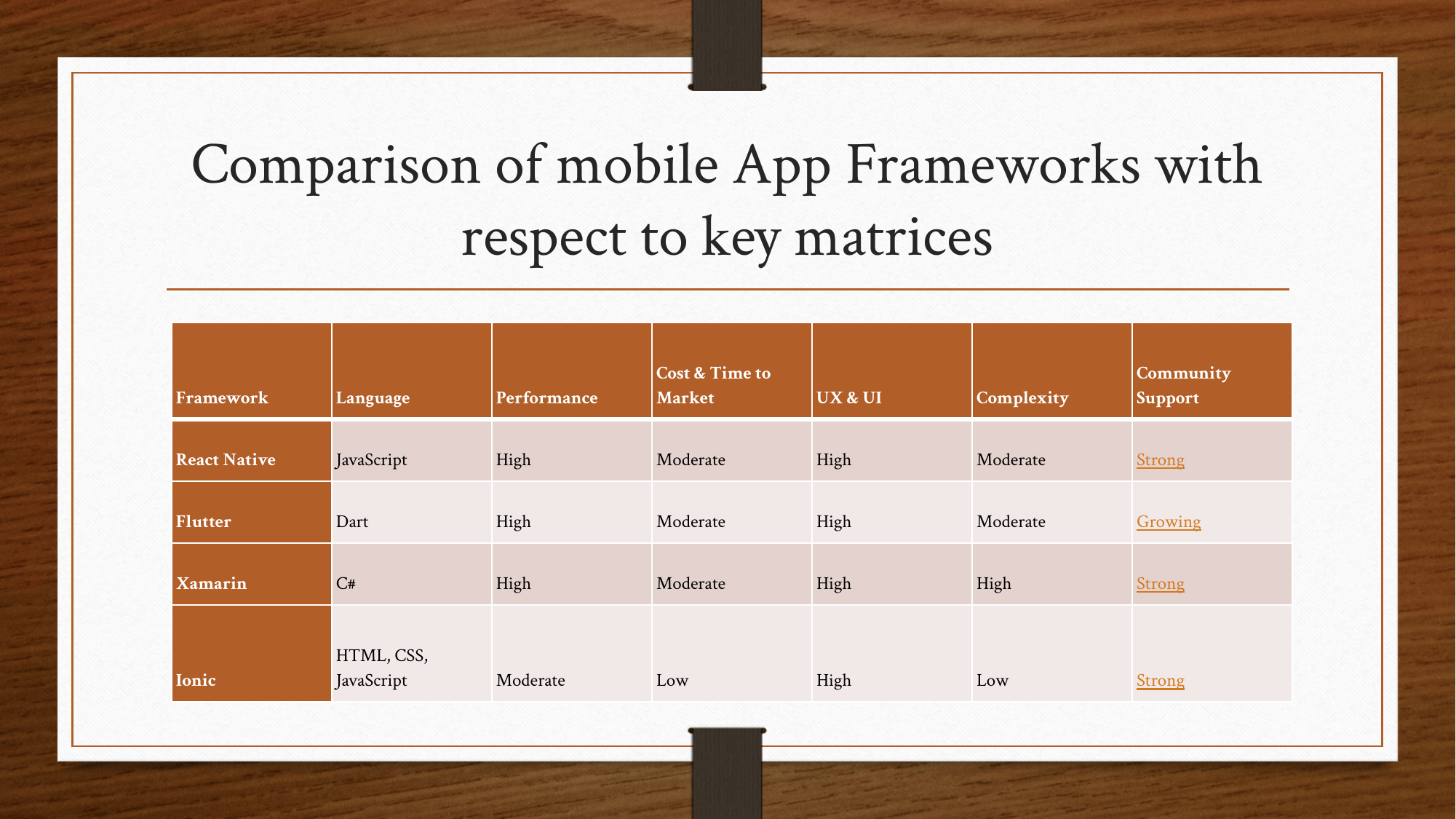

# Comparison of mobile App Frameworks with respect to key matrices
| Framework | Language | Performance | Cost & Time to Market | UX & UI | Complexity | Community Support |
| --- | --- | --- | --- | --- | --- | --- |
| React Native | JavaScript | High | Moderate | High | Moderate | Strong |
| Flutter | Dart | High | Moderate | High | Moderate | Growing |
| Xamarin | C# | High | Moderate | High | High | Strong |
| Ionic | HTML, CSS, JavaScript | Moderate | Low | High | Low | Strong |